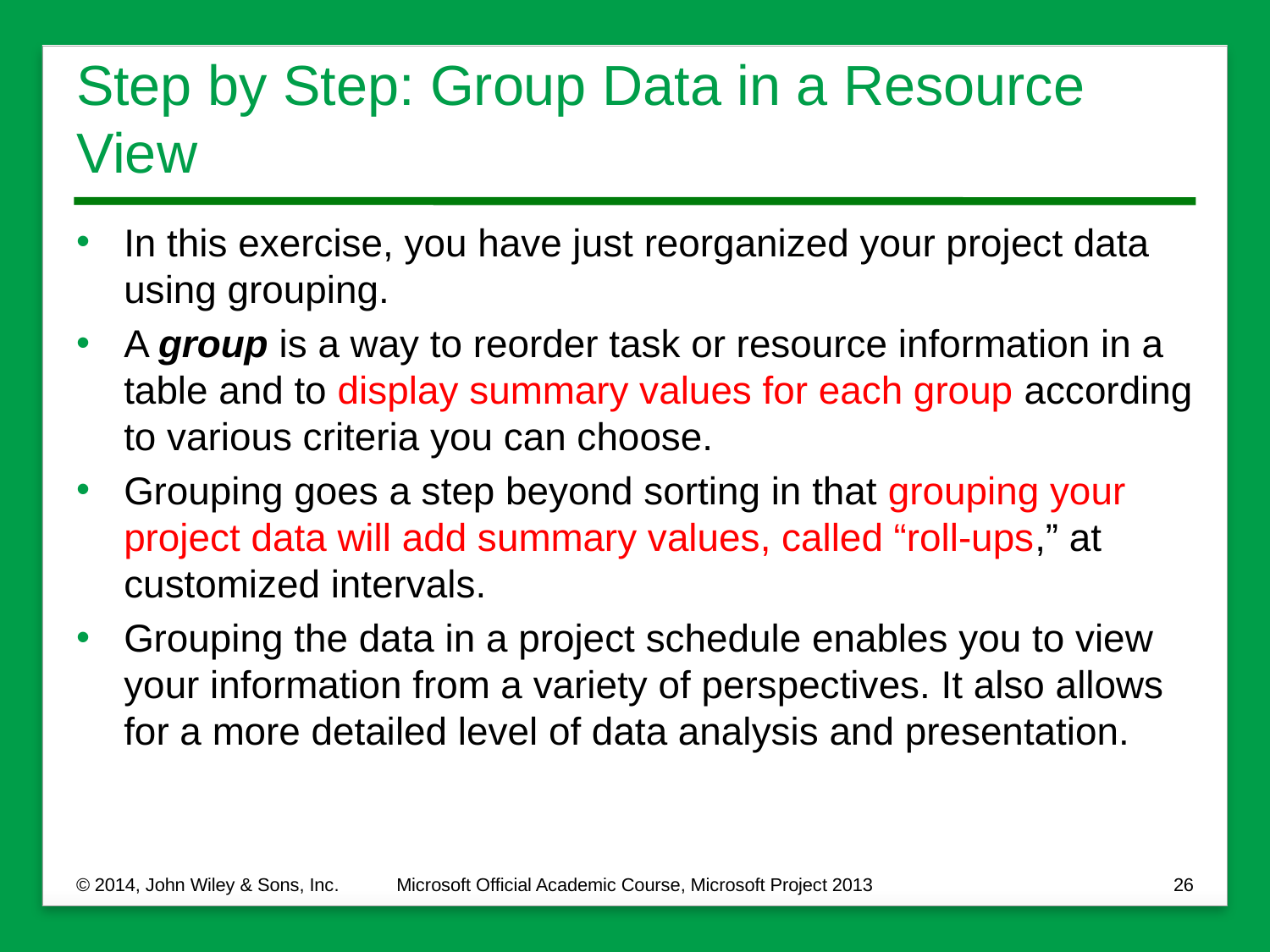

# Step by Step: Group Data in a Resource View
In this exercise, you have just reorganized your project data using grouping.
A group is a way to reorder task or resource information in a table and to display summary values for each group according to various criteria you can choose.
Grouping goes a step beyond sorting in that grouping your project data will add summary values, called “roll-ups,” at customized intervals.
Grouping the data in a project schedule enables you to view your information from a variety of perspectives. It also allows for a more detailed level of data analysis and presentation.

© 2014, John Wiley & Sons, Inc.
Microsoft Official Academic Course, Microsoft Project 2013
26